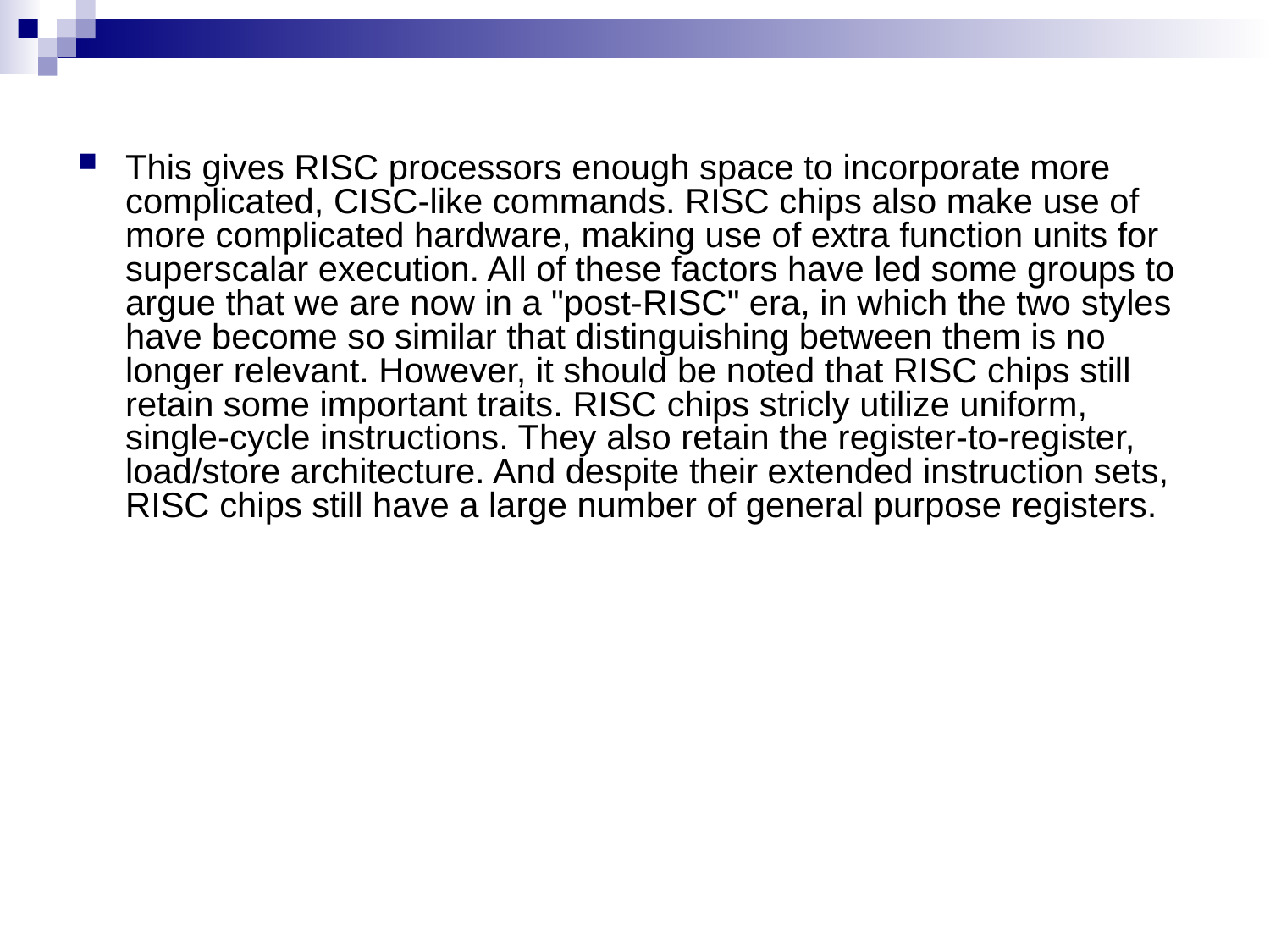

This gives RISC processors enough space to incorporate more complicated, CISC-like commands. RISC chips also make use of more complicated hardware, making use of extra function units for superscalar execution. All of these factors have led some groups to argue that we are now in a "post-RISC" era, in which the two styles have become so similar that distinguishing between them is no longer relevant. However, it should be noted that RISC chips still retain some important traits. RISC chips stricly utilize uniform, single-cycle instructions. They also retain the register-to-register, load/store architecture. And despite their extended instruction sets, RISC chips still have a large number of general purpose registers.